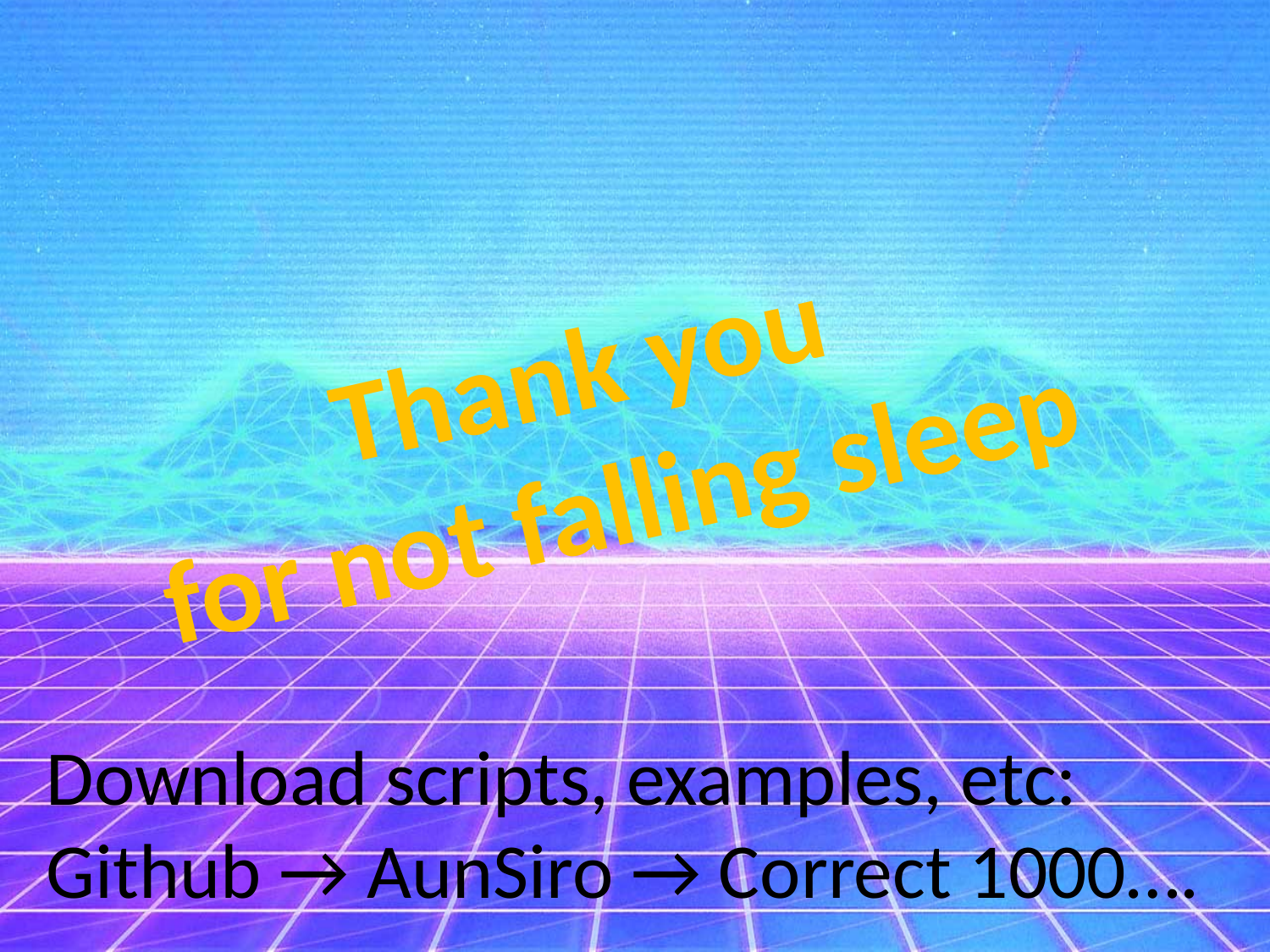

Thank you
for not falling sleep
Download scripts, examples, etc:
Github → AunSiro → Correct 1000….